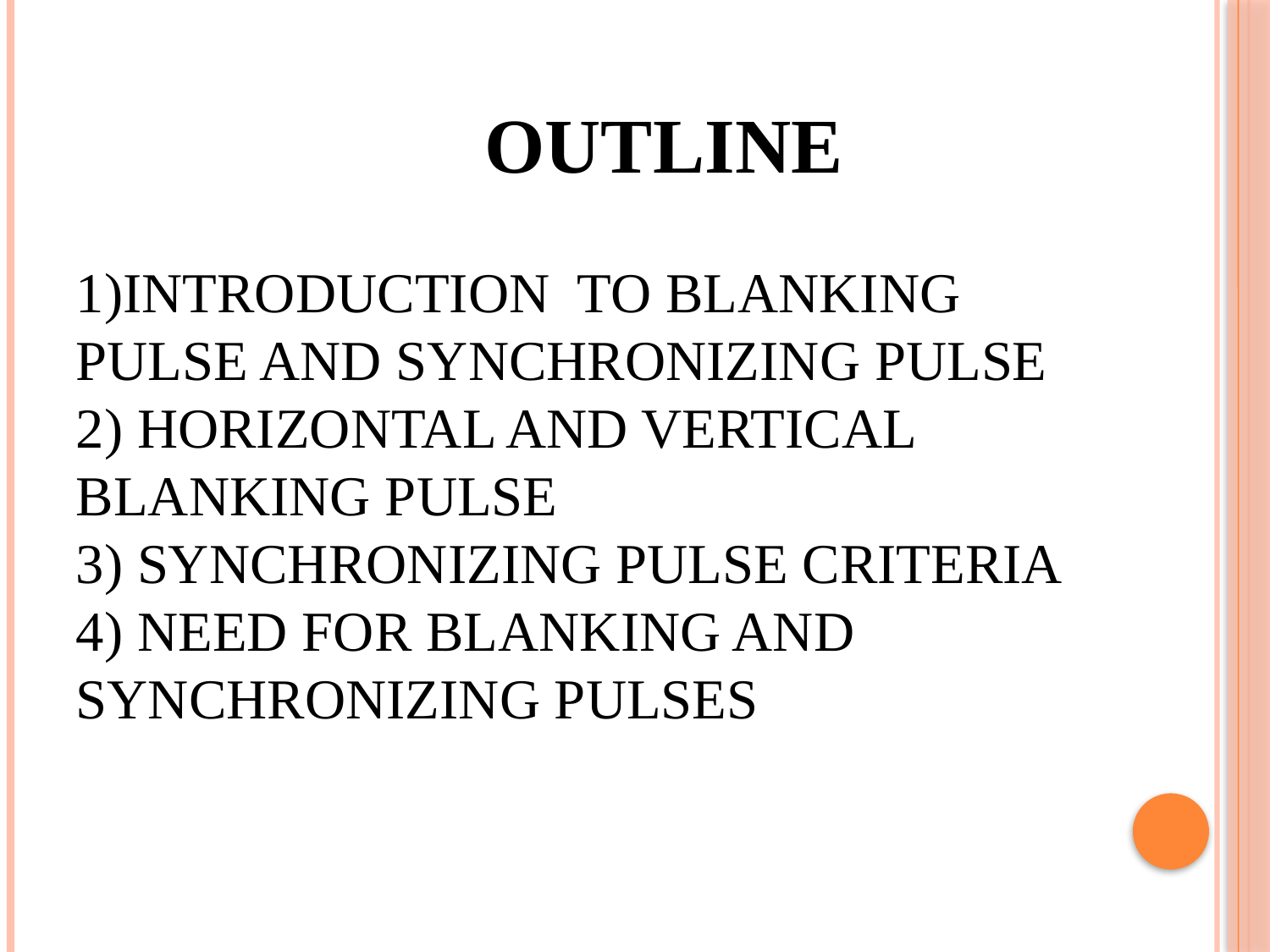

# Outline 1)Introduction  to blanking pulse and synchronizing pulse 2) Horizontal and vertical blanking pulse 3) Synchronizing pulse criteria 4) need for blanking and synchronizing pulses